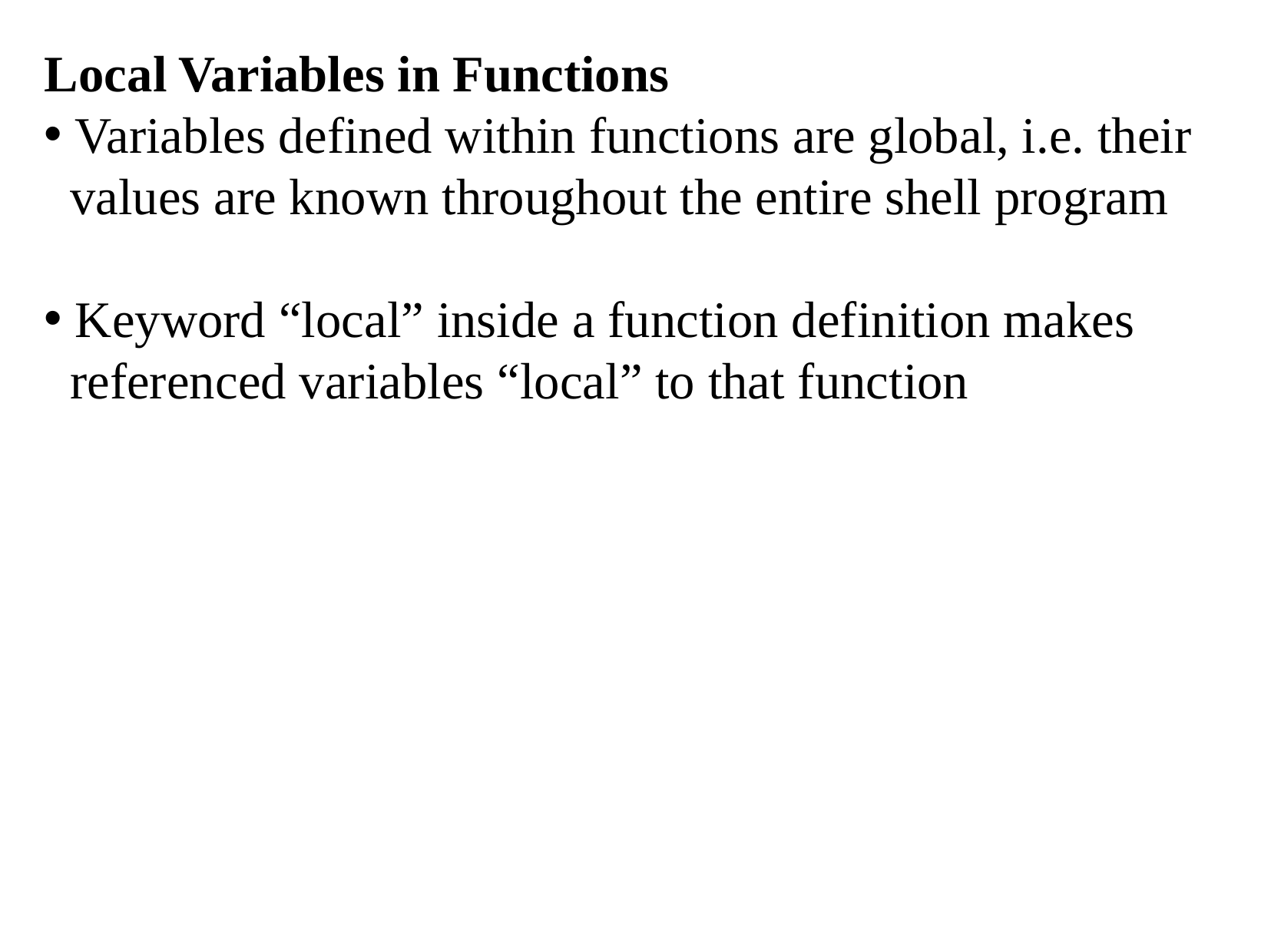

Local Variables in Functions
 Variables defined within functions are global, i.e. their
  values are known throughout the entire shell program

 Keyword “local” inside a function definition makes
  referenced variables “local” to that function

suma
110